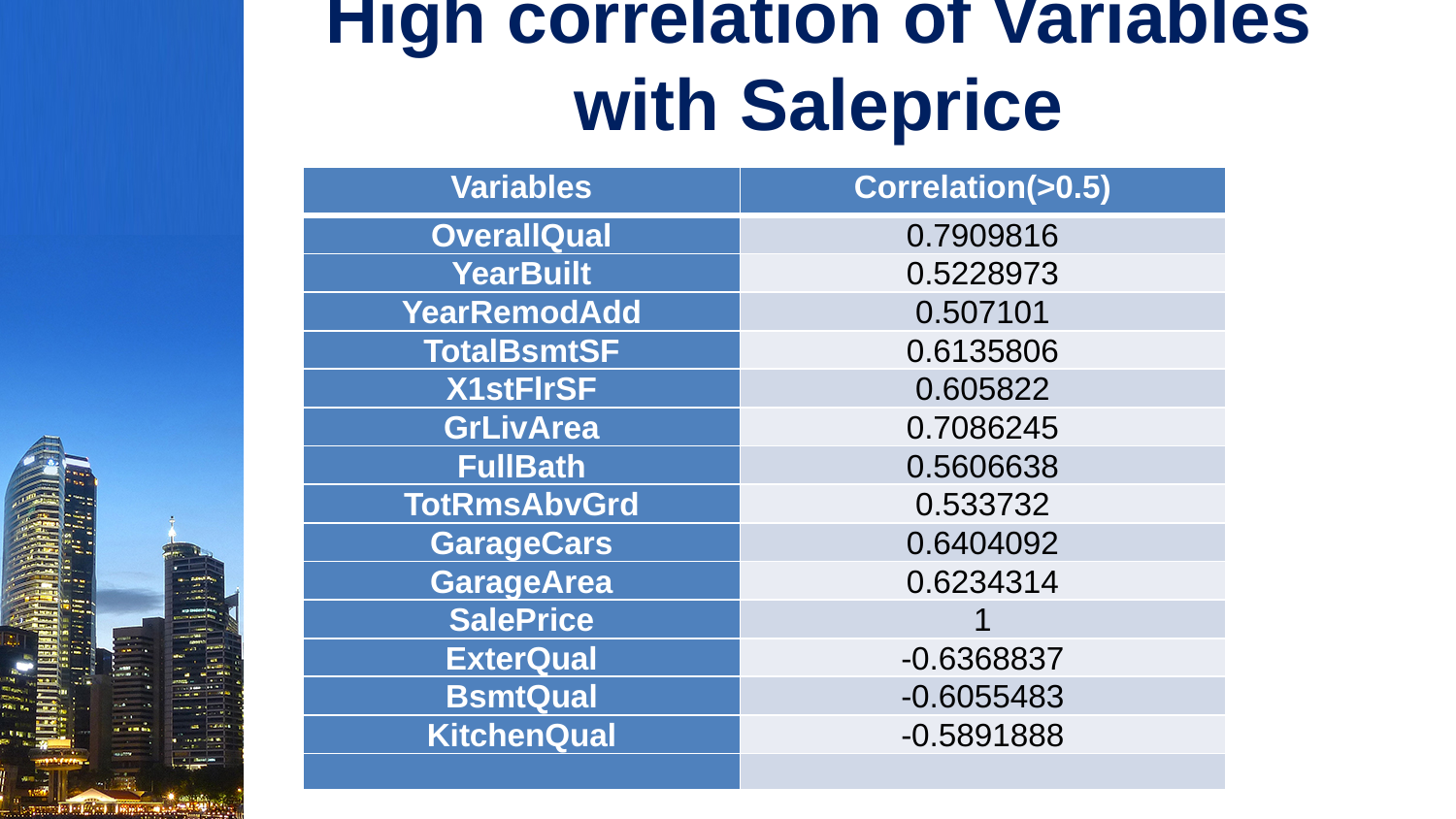

# High correlation of Variables with Saleprice
| Variables | Correlation(>0.5) |
| --- | --- |
| OverallQual | 0.7909816 |
| YearBuilt | 0.5228973 |
| YearRemodAdd | 0.507101 |
| TotalBsmtSF | 0.6135806 |
| X1stFlrSF | 0.605822 |
| GrLivArea | 0.7086245 |
| FullBath | 0.5606638 |
| TotRmsAbvGrd | 0.533732 |
| GarageCars | 0.6404092 |
| GarageArea | 0.6234314 |
| SalePrice | 1 |
| ExterQual | -0.6368837 |
| BsmtQual | -0.6055483 |
| KitchenQual | -0.5891888 |
|  |  |